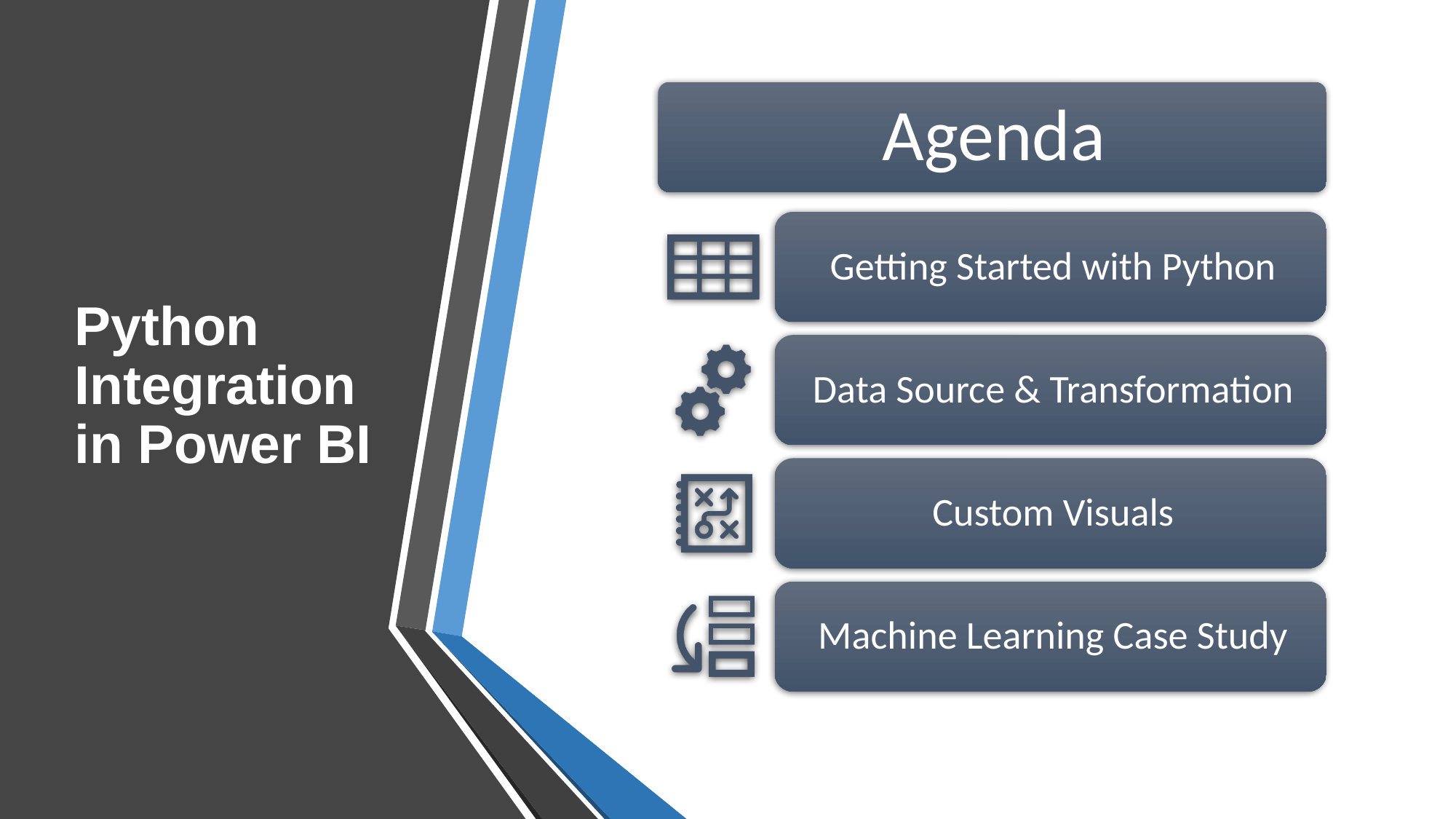

# Python Integration in Power BI
Agenda
Getting Started with Python
Data Source & Transformation
Custom Visuals
Machine Learning Case Study